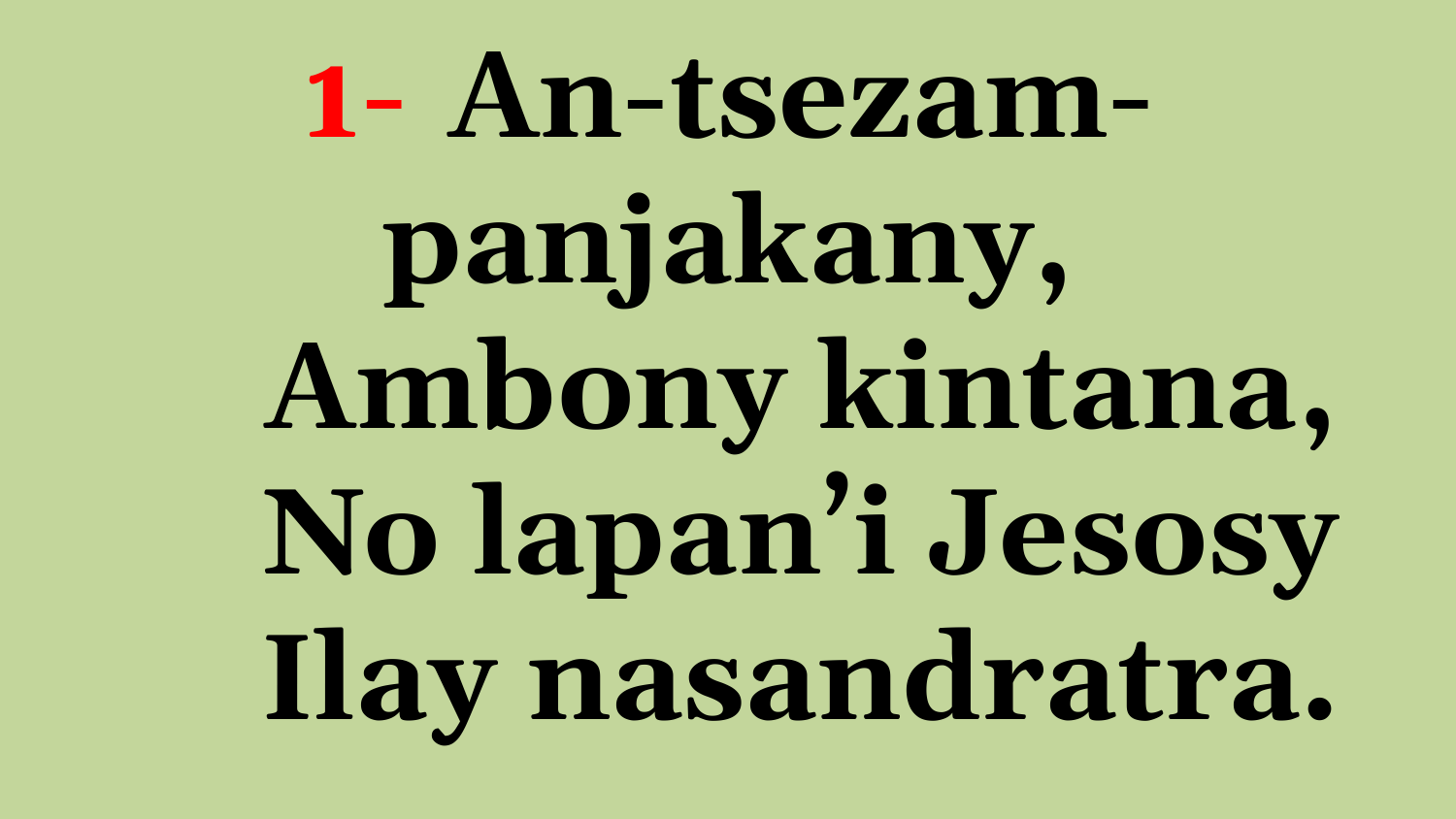

# 1- 	An-tsezam-panjakany, Ambony kintana, No lapan’i Jesosy Ilay nasandratra.